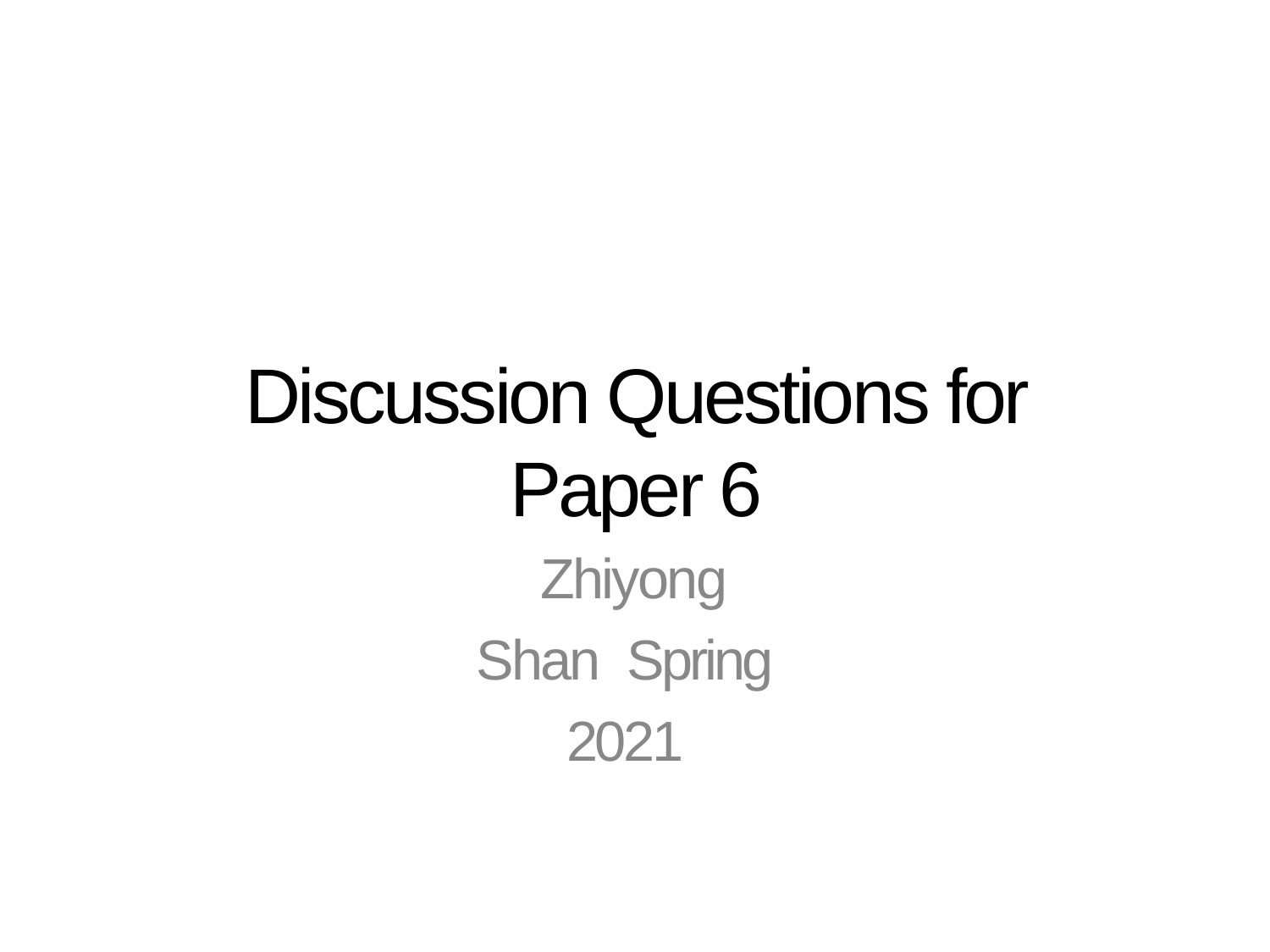

Discussion Questions for Paper 6
 Zhiyong Shan  Spring 2021